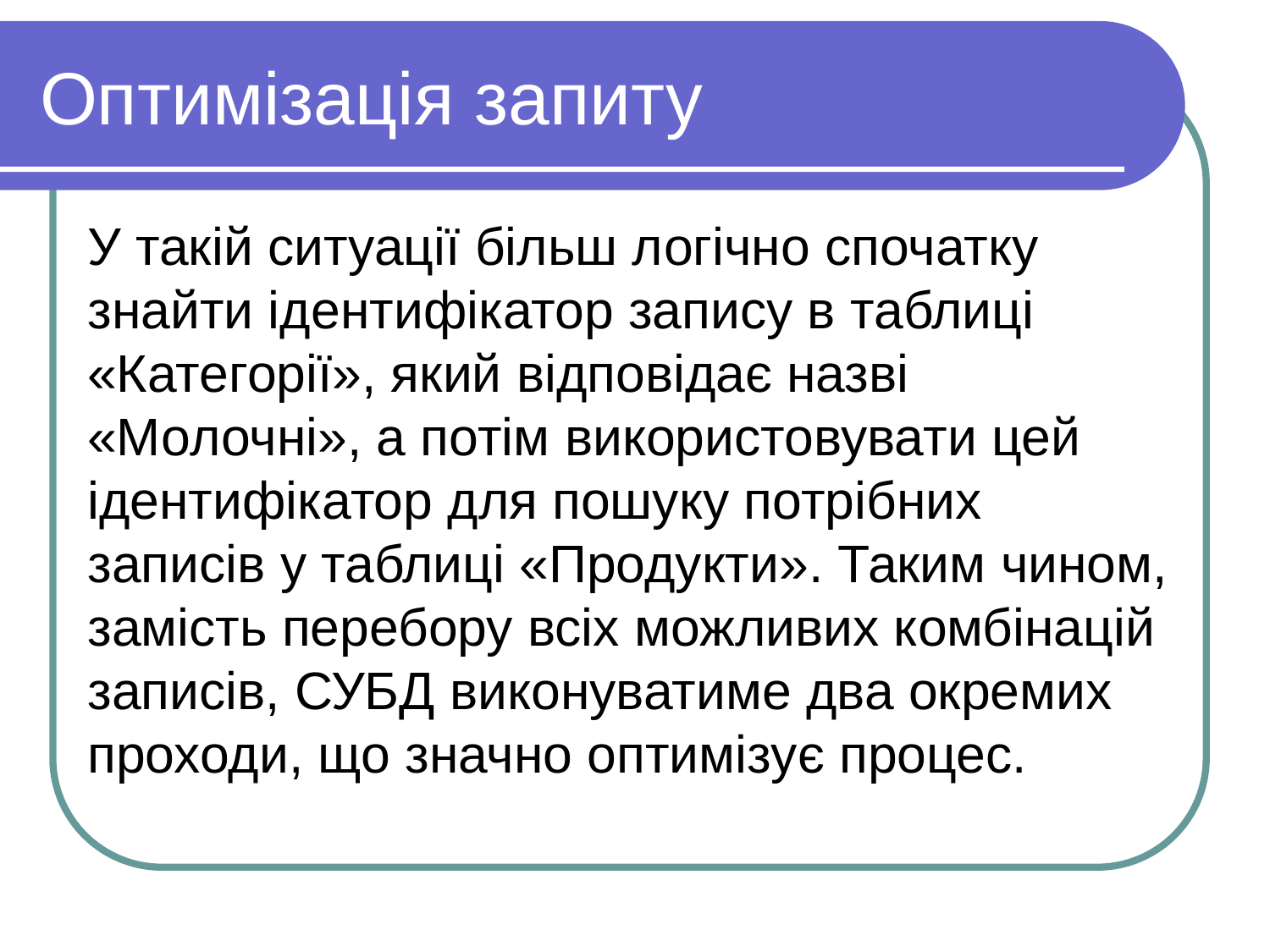

Оптимізація запиту
У такій ситуації більш логічно спочатку знайти ідентифікатор запису в таблиці «Категорії», який відповідає назві «Молочні», а потім використовувати цей ідентифікатор для пошуку потрібних записів у таблиці «Продукти». Таким чином, замість перебору всіх можливих комбінацій записів, СУБД виконуватиме два окремих проходи, що значно оптимізує процес.